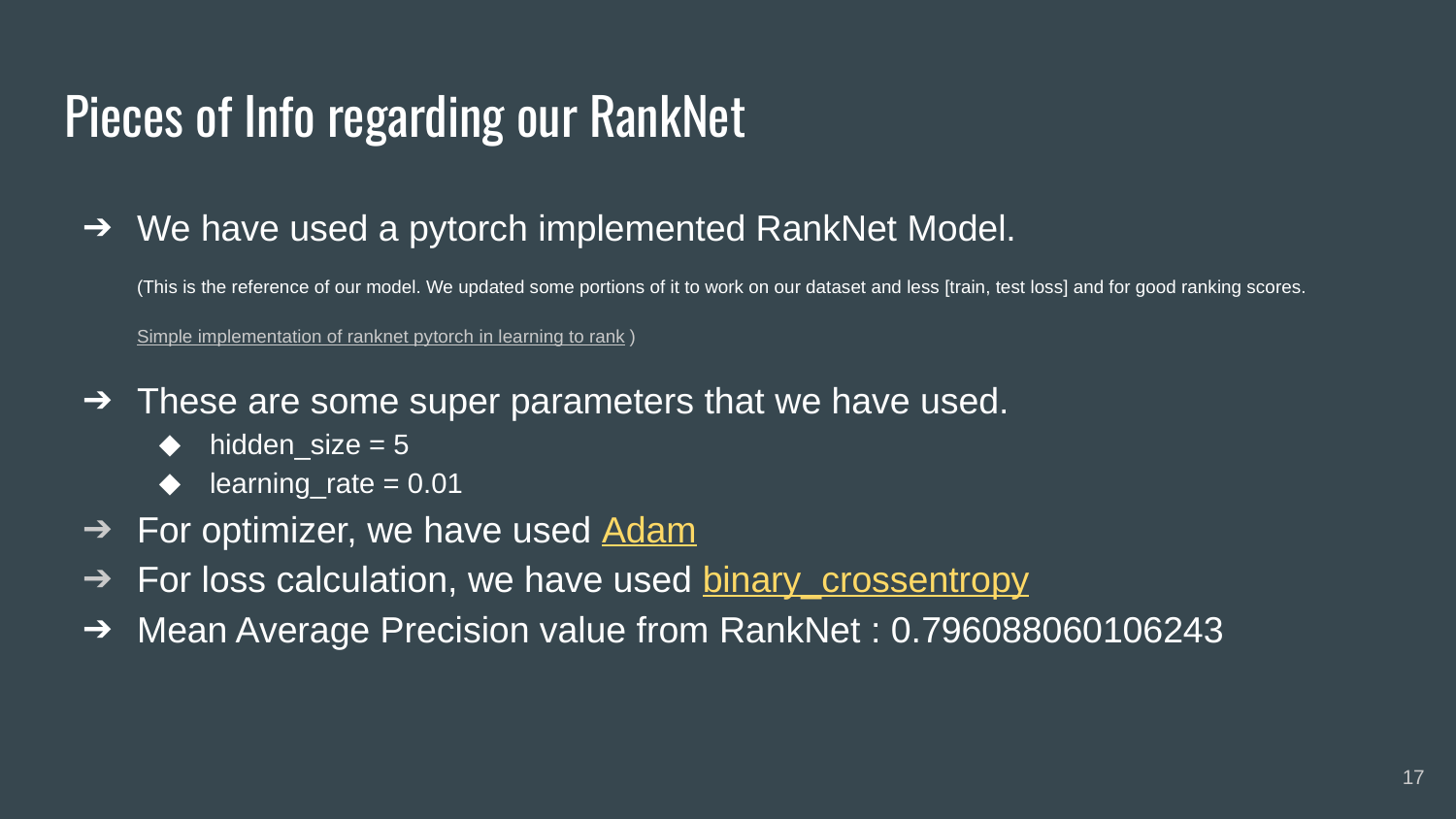

# Pieces of Info regarding our RankNet
We have used a pytorch implemented RankNet Model.
(This is the reference of our model. We updated some portions of it to work on our dataset and less [train, test loss] and for good ranking scores.
Simple implementation of ranknet pytorch in learning to rank )
These are some super parameters that we have used.
hidden_size = 5
learning_rate = 0.01
For optimizer, we have used Adam
For loss calculation, we have used binary_crossentropy
Mean Average Precision value from RankNet : 0.796088060106243
17